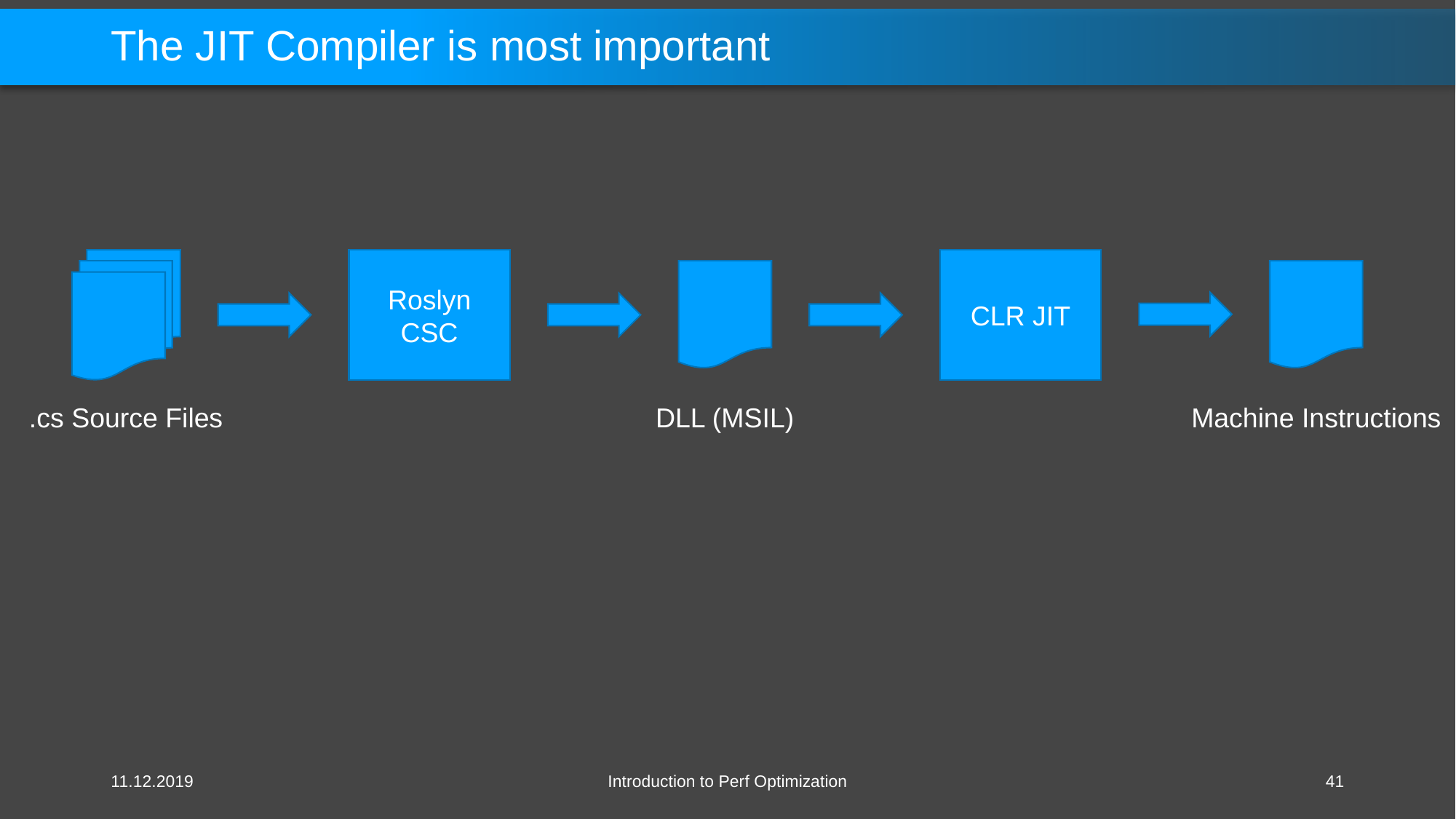

# The JIT Compiler is most important
Roslyn
CSC

CLR JIT

DLL (MSIL)
Machine Instructions
.cs Source Files
11.12.2019
Introduction to Perf Optimization
41